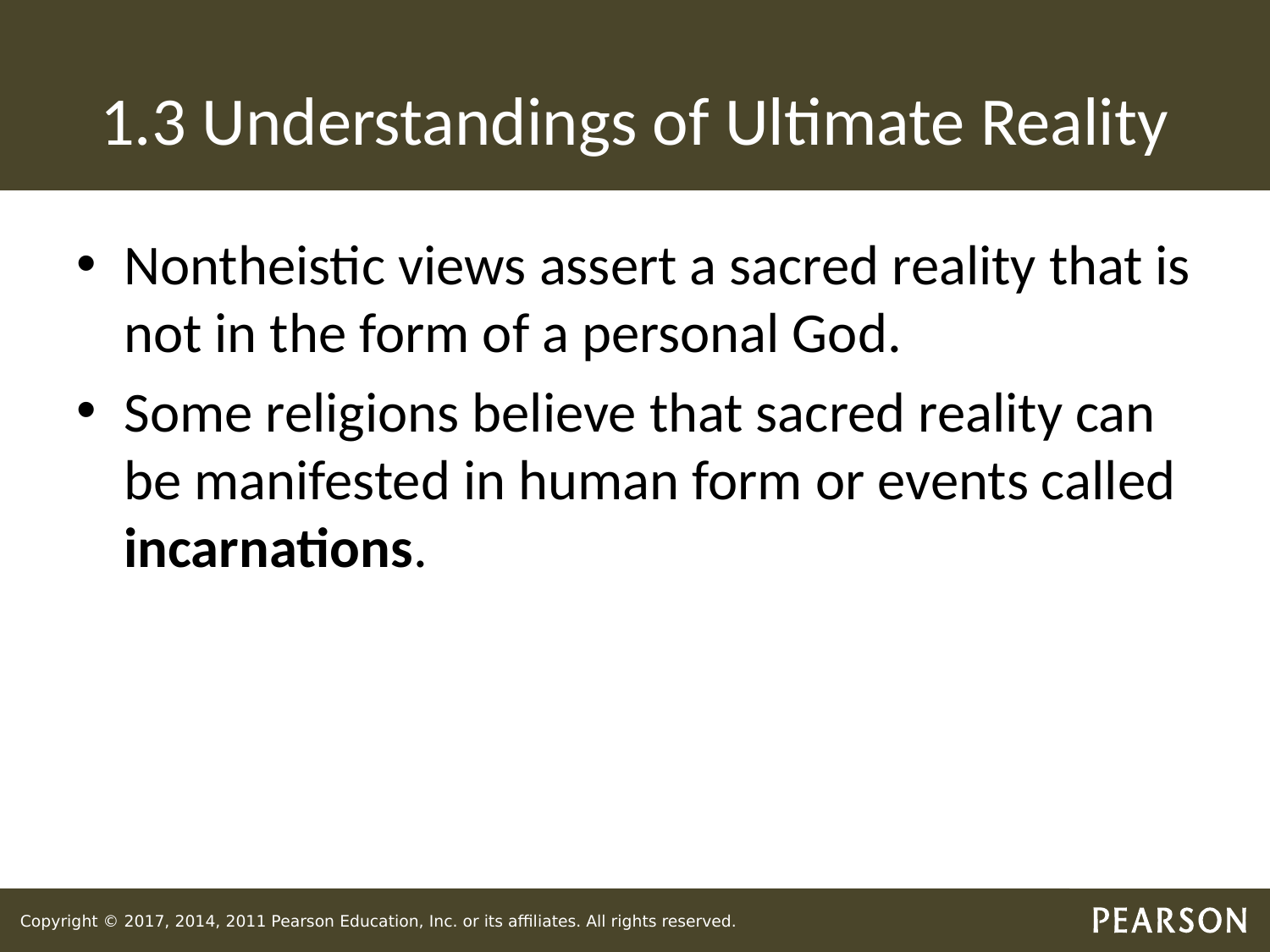

# 1.3 Understandings of Ultimate Reality
Nontheistic views assert a sacred reality that is not in the form of a personal God.
Some religions believe that sacred reality can be manifested in human form or events called incarnations.